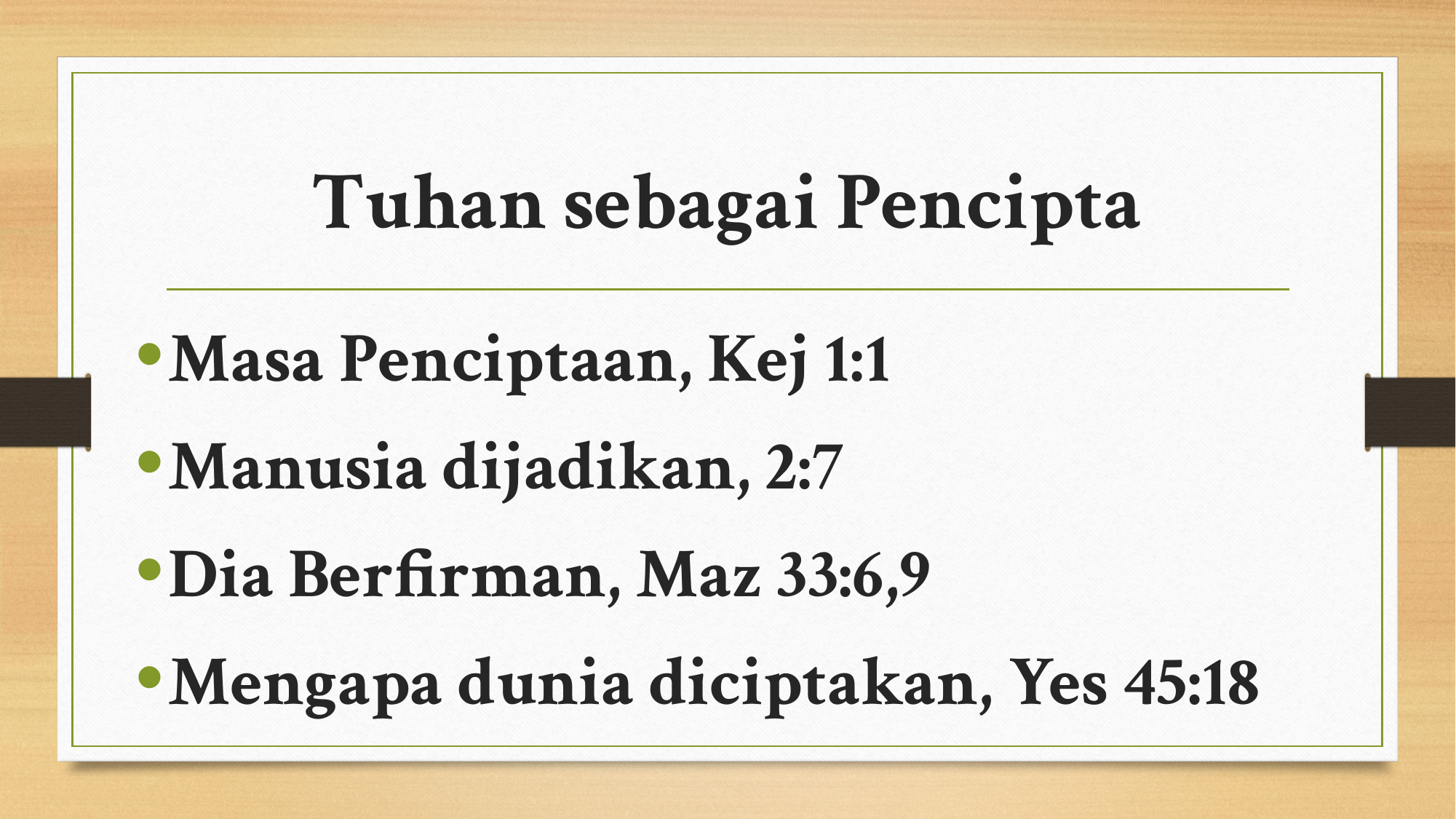

# Tuhan sebagai Pencipta
Masa Penciptaan, Kej 1:1
Manusia dijadikan, 2:7
Dia Berfirman, Maz 33:6,9
Mengapa dunia diciptakan, Yes 45:18